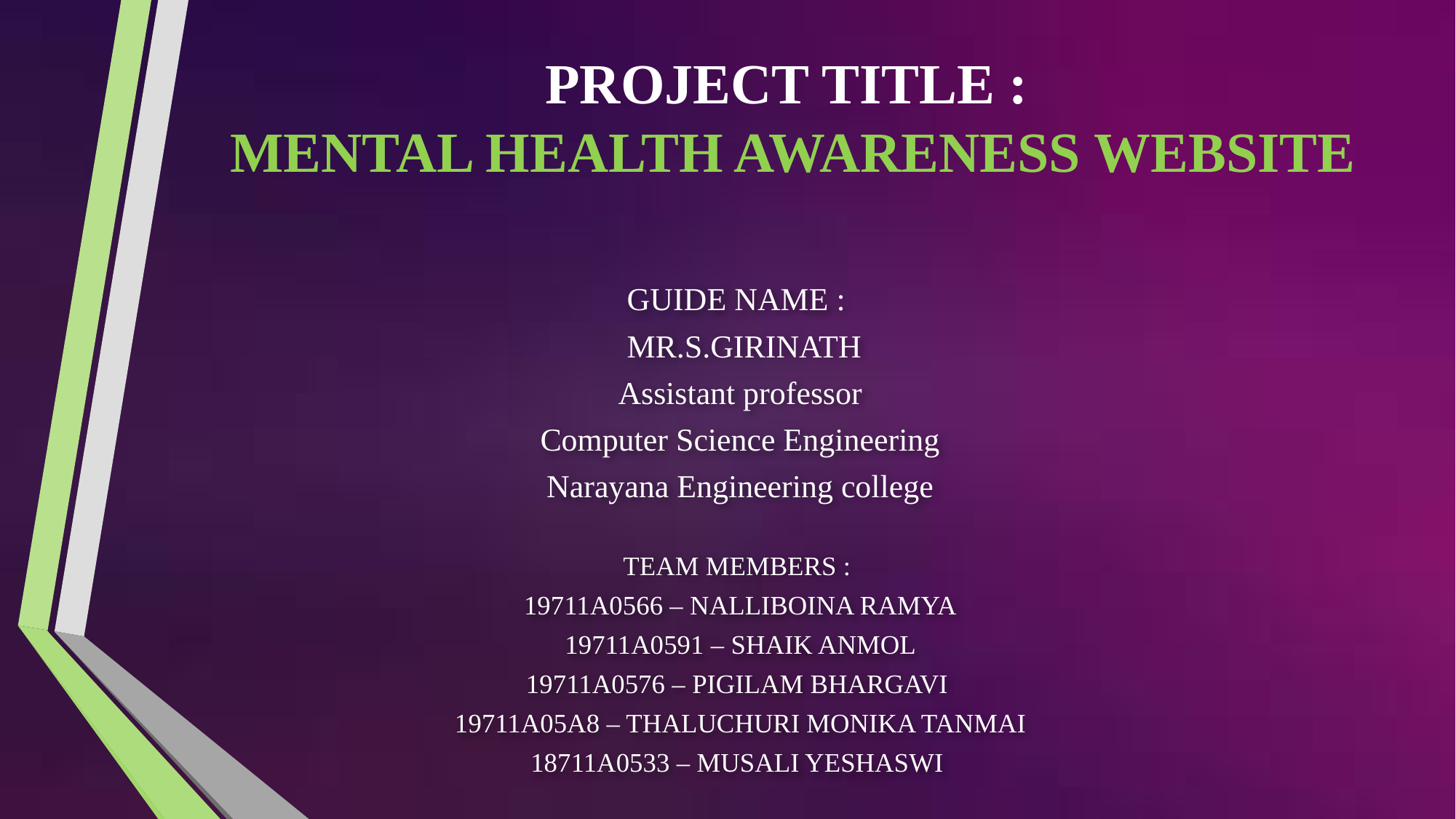

# PROJECT TITLE : MENTAL HEALTH AWARENESS WEBSITE

GUIDE NAME :
 MR.S.GIRINATH
Assistant professor
Computer Science Engineering
Narayana Engineering college

TEAM MEMBERS :
19711A0566 – NALLIBOINA RAMYA
19711A0591 – SHAIK ANMOL
19711A0576 – PIGILAM BHARGAVI
19711A05A8 – THALUCHURI MONIKA TANMAI
18711A0533 – MUSALI YESHASWI